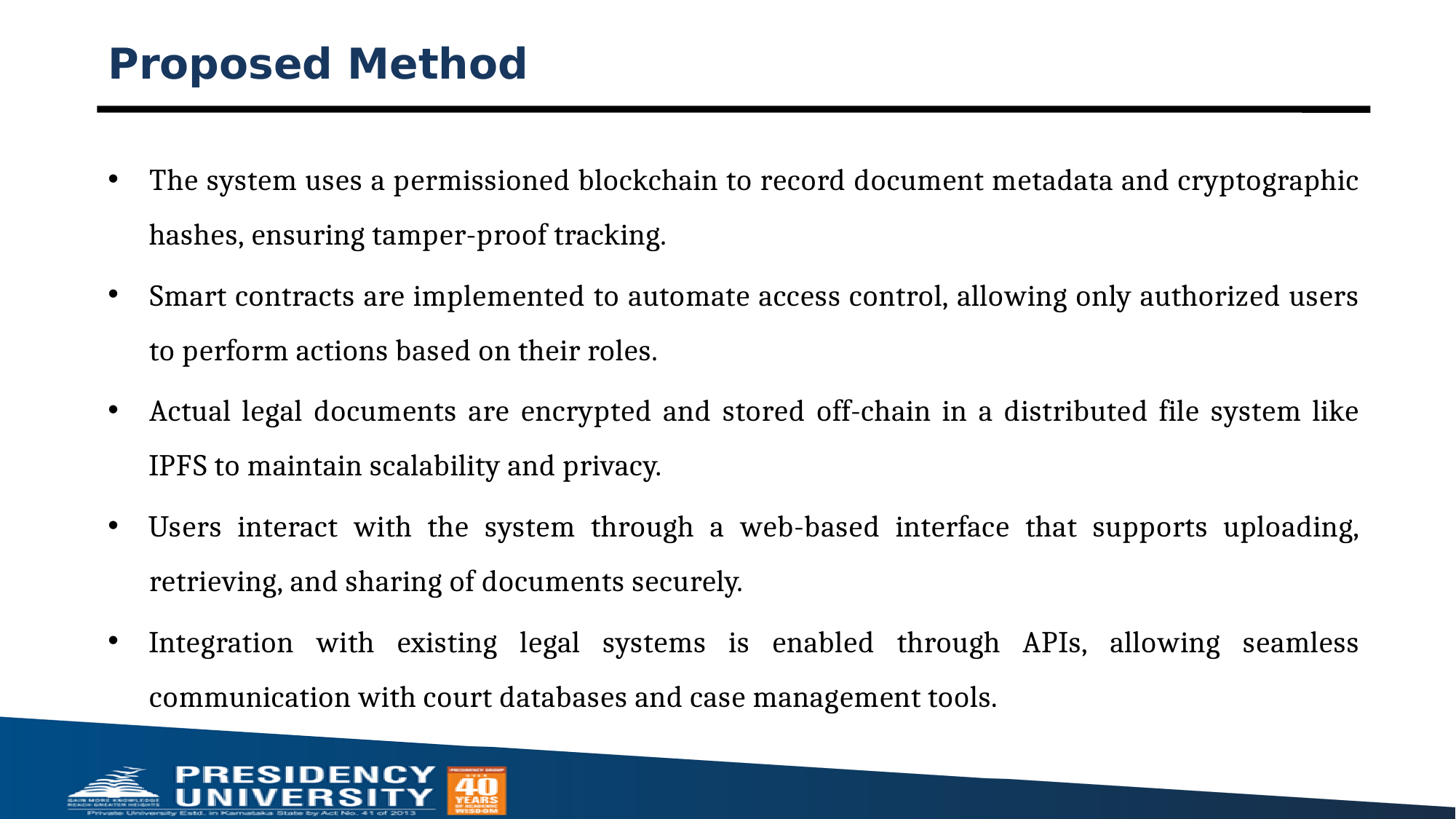

# Proposed Method
The system uses a permissioned blockchain to record document metadata and cryptographic hashes, ensuring tamper-proof tracking.
Smart contracts are implemented to automate access control, allowing only authorized users to perform actions based on their roles.
Actual legal documents are encrypted and stored off-chain in a distributed file system like IPFS to maintain scalability and privacy.
Users interact with the system through a web-based interface that supports uploading, retrieving, and sharing of documents securely.
Integration with existing legal systems is enabled through APIs, allowing seamless communication with court databases and case management tools.